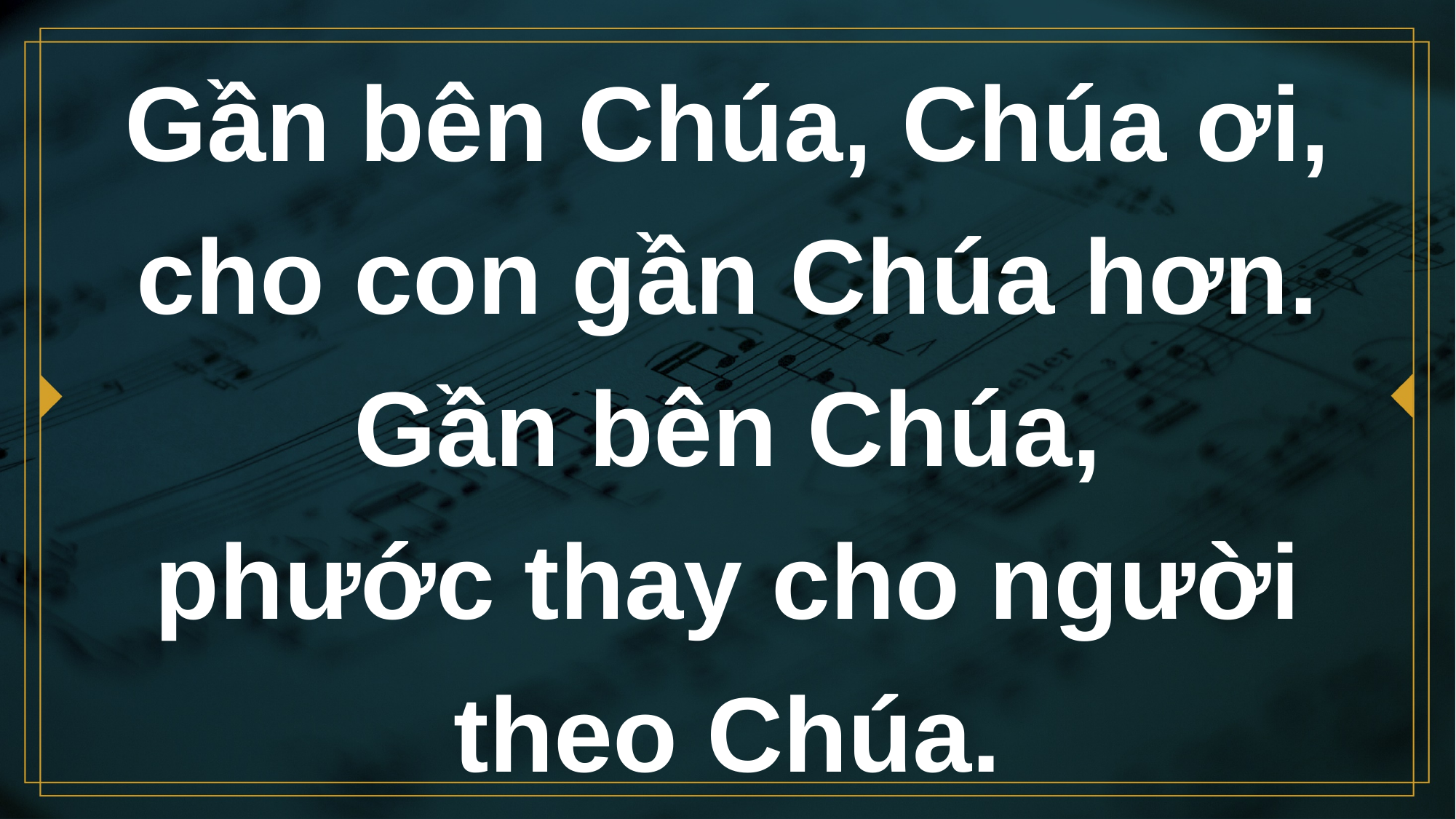

# Gần bên Chúa, Chúa ơi, cho con gần Chúa hơn. Gần bên Chúa, phước thay cho người theo Chúa.